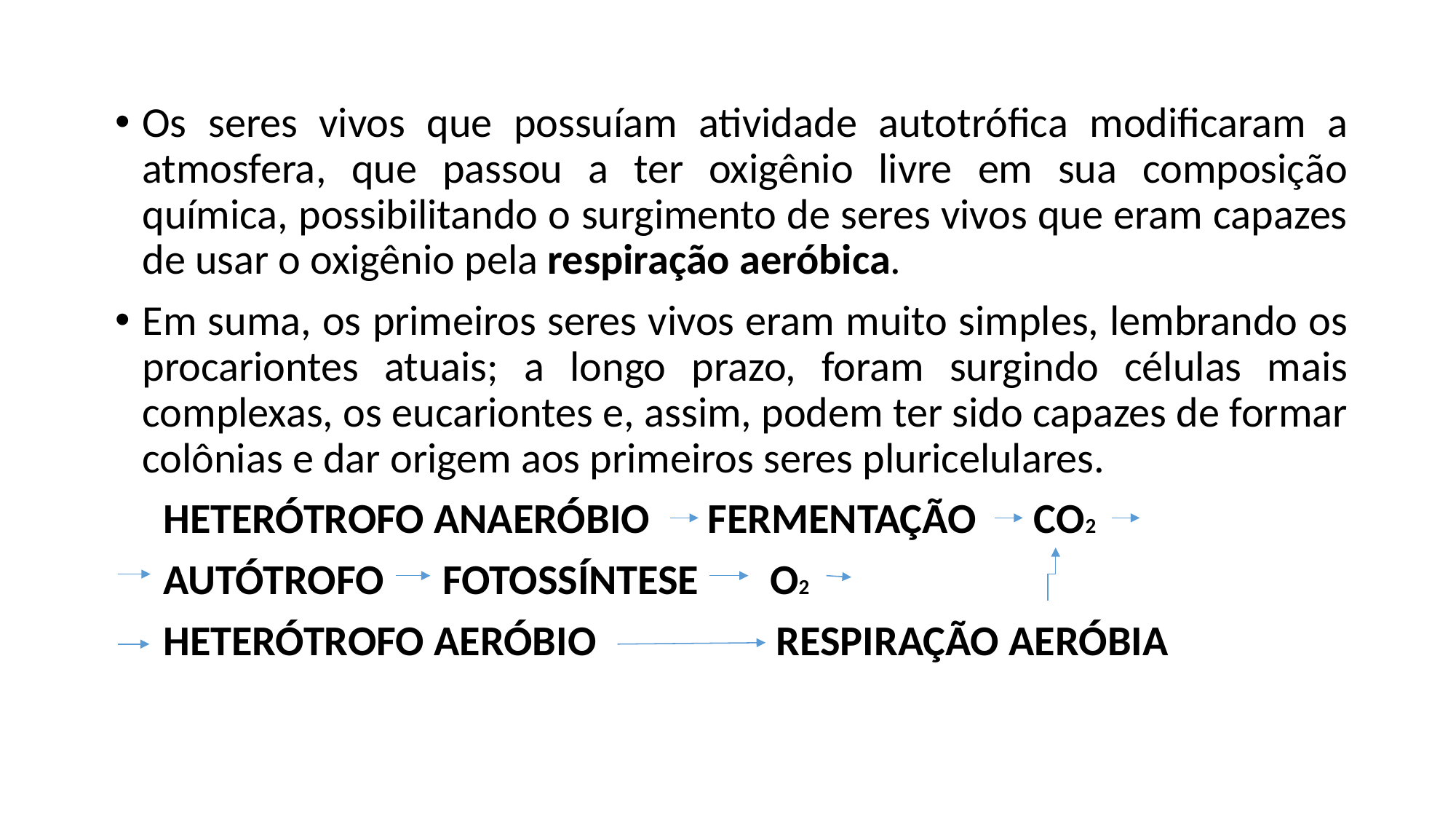

Os seres vivos que possuíam atividade autotrófica modificaram a atmosfera, que passou a ter oxigênio livre em sua composição química, possibilitando o surgimento de seres vivos que eram capazes de usar o oxigênio pela respiração aeróbica.
Em suma, os primeiros seres vivos eram muito simples, lembrando os procariontes atuais; a longo prazo, foram surgindo células mais complexas, os eucariontes e, assim, podem ter sido capazes de formar colônias e dar origem aos primeiros seres pluricelulares.
     HETERÓTROFO ANAERÓBIO      FERMENTAÇÃO      CO2
     AUTÓTROFO   	FOTOSSÍNTESE	O2
     HETERÓTROFO AERÓBIO  	            RESPIRAÇÃO AERÓBIA